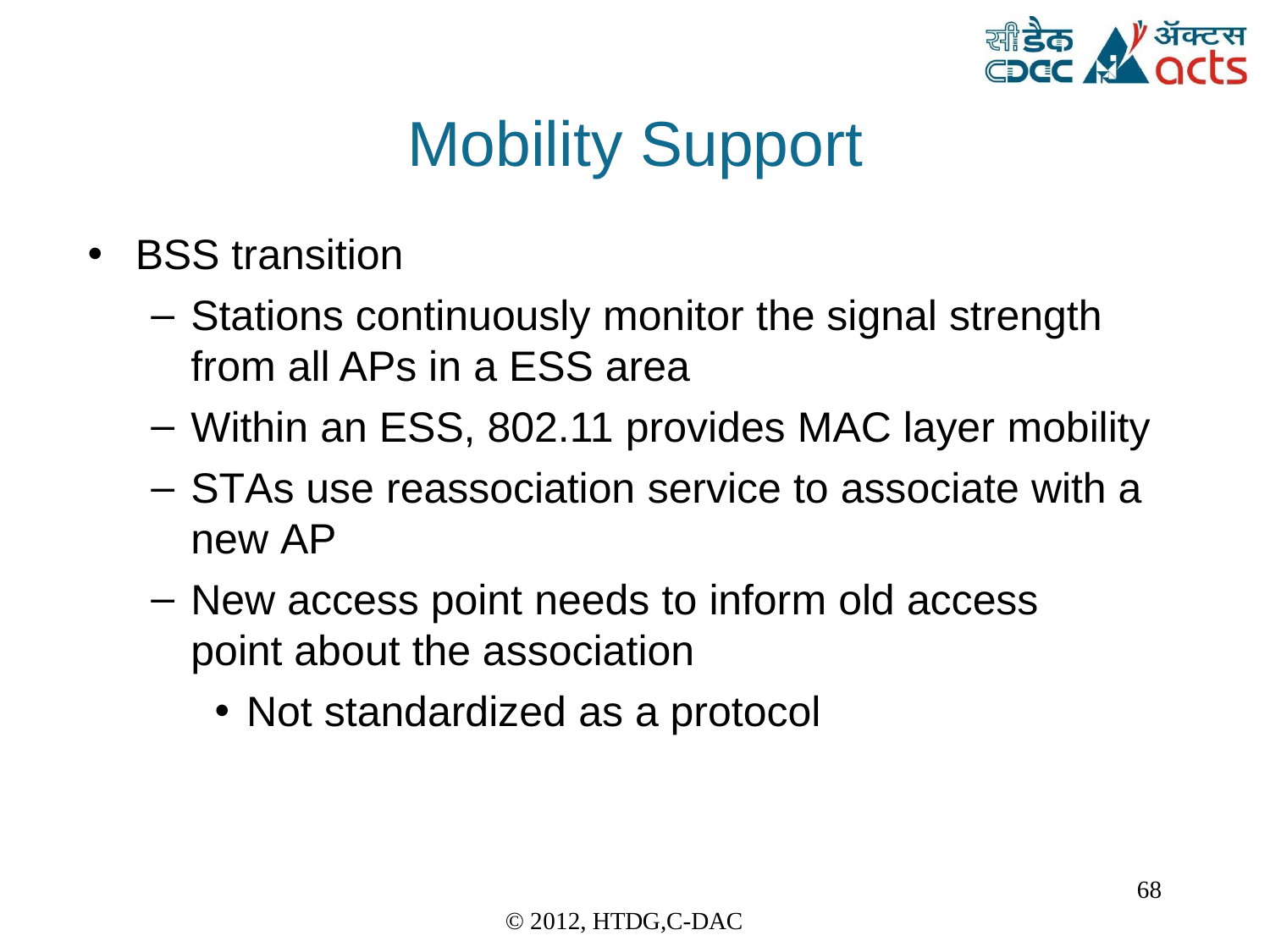

# Mobility Support
BSS transition

Stations continuously monitor the signal strength
from all APs in a ESS area

Within an ESS, 802.11 provides MAC layer mobility

STAs use reassociation service to associate with a
new AP

New access point needs to inform old access point about the association

Not standardized as a protocol
68
© 2012, HTDG,C-DAC